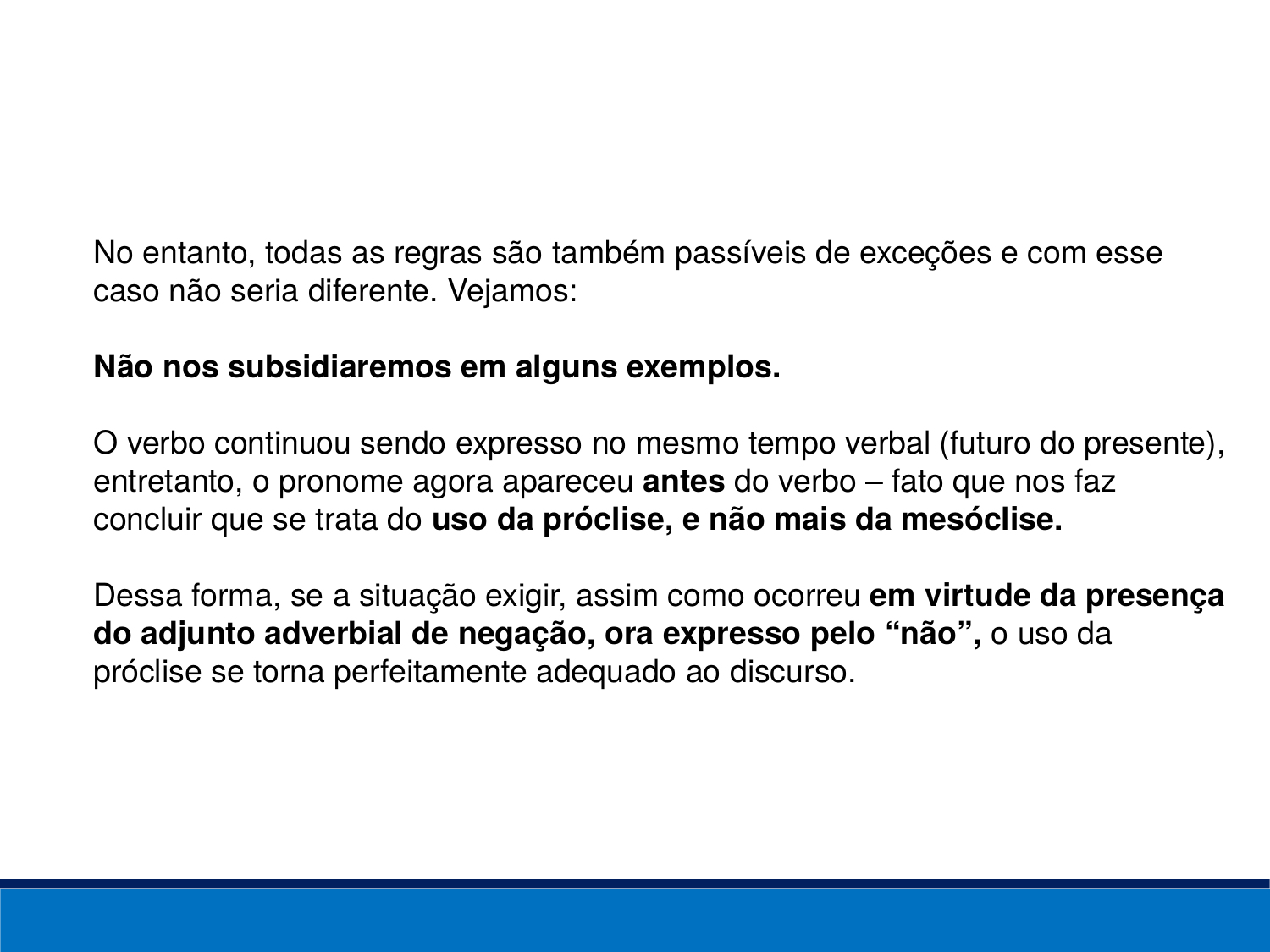

No entanto, todas as regras são também passíveis de exceções e com esse caso não seria diferente. Vejamos:
Não nos subsidiaremos em alguns exemplos.
O verbo continuou sendo expresso no mesmo tempo verbal (futuro do presente), entretanto, o pronome agora apareceu antes do verbo – fato que nos faz concluir que se trata do uso da próclise, e não mais da mesóclise.
Dessa forma, se a situação exigir, assim como ocorreu em virtude da presença do adjunto adverbial de negação, ora expresso pelo “não”, o uso da próclise se torna perfeitamente adequado ao discurso.